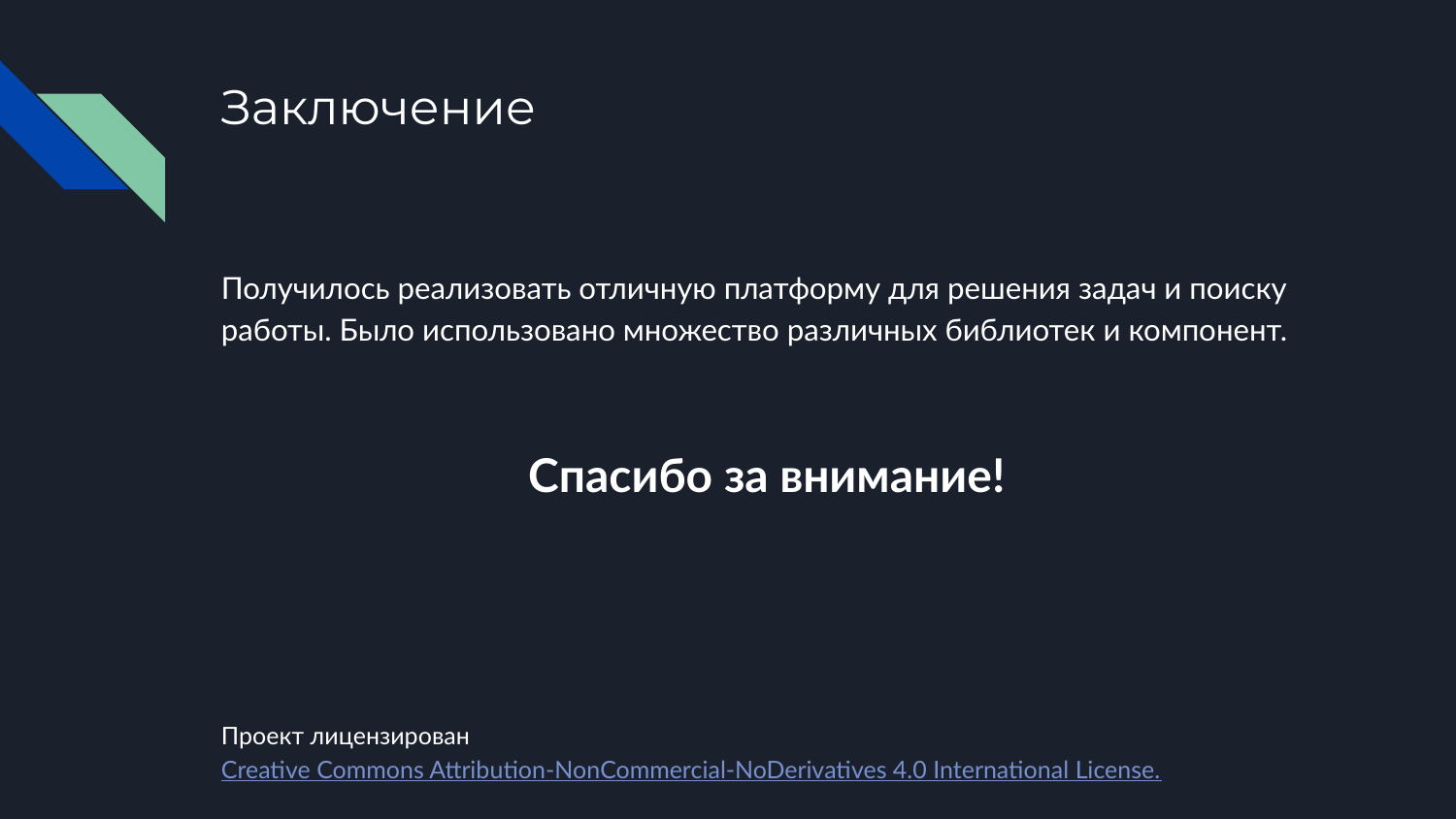

# Заключение
Получилось реализовать отличную платформу для решения задач и поиску работы. Было использовано множество различных библиотек и компонент.

Спасибо за внимание!

Проект лицензирован Creative Commons Attribution-NonCommercial-NoDerivatives 4.0 International License.